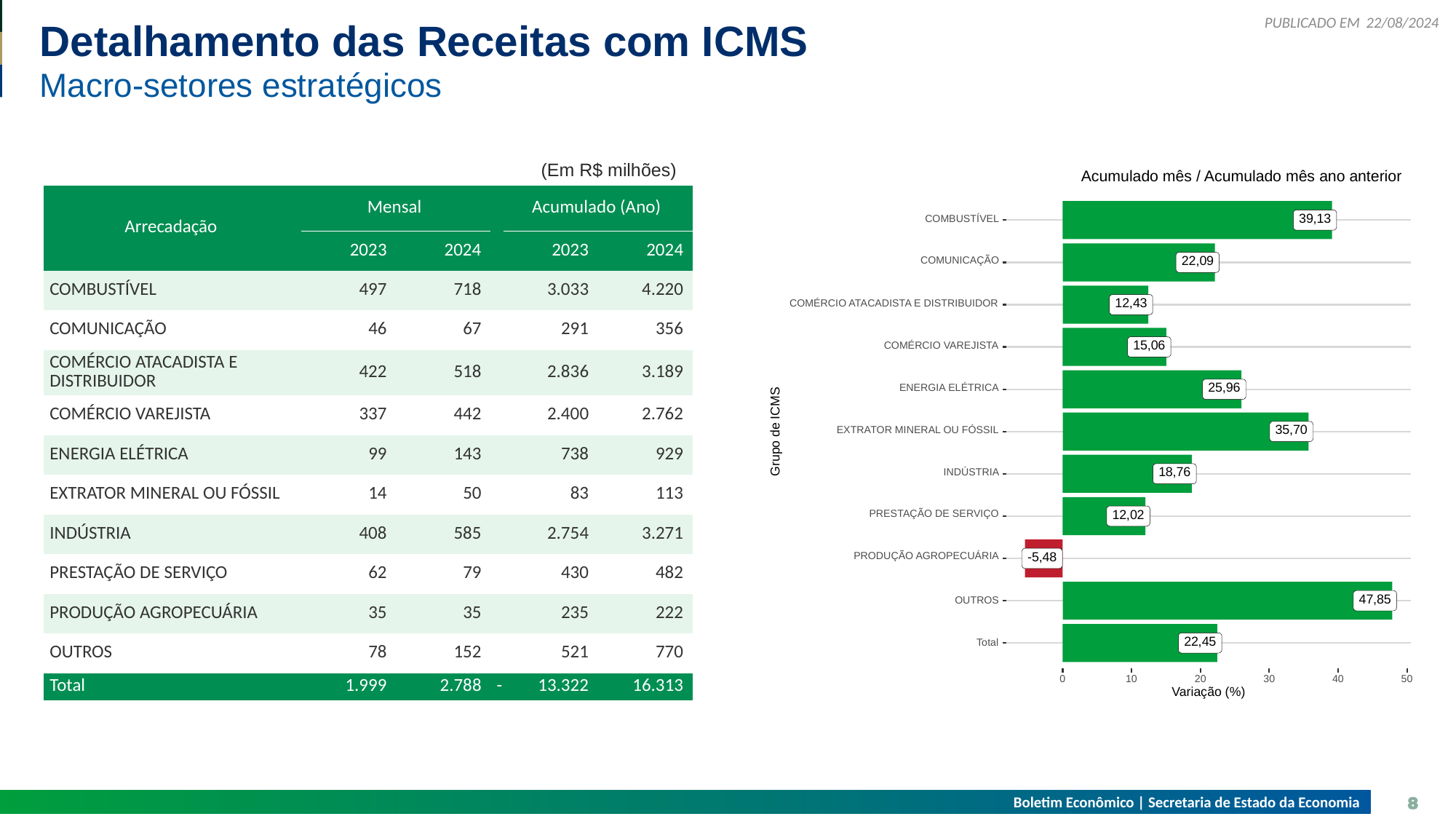

22/08/2024
# Detalhamento das Receitas com ICMS
Macro-setores estratégicos
(Em R$ milhões)

Acumulado mês / Acumulado mês ano anterior

39,13
COMBUSTÍVEL

COMUNICAÇÃO
22,09

12,43
COMÉRCIO ATACADISTA E DISTRIBUIDOR

15,06
COMÉRCIO VAREJISTA

25,96
ENERGIA ELÉTRICA

35,70
Grupo de ICMS
EXTRATOR MINERAL OU FÓSSIL

18,76
INDÚSTRIA

PRESTAÇÃO DE SERVIÇO
12,02

PRODUÇÃO AGROPECUÁRIA
-5,48

47,85
OUTROS

22,45
Total

30
0
10
20
40
50
Variação (%)
| Arrecadação | Mensal | Mensal |  | Acumulado (Ano) | Acumulado (Ano) |
| --- | --- | --- | --- | --- | --- |
| Arrecadação | 2023 | 2024 |  | 2023 | 2024 |
| COMBUSTÍVEL | 497 | 718 |  | 3.033 | 4.220 |
| COMUNICAÇÃO | 46 | 67 |  | 291 | 356 |
| COMÉRCIO ATACADISTA E DISTRIBUIDOR | 422 | 518 |  | 2.836 | 3.189 |
| COMÉRCIO VAREJISTA | 337 | 442 |  | 2.400 | 2.762 |
| ENERGIA ELÉTRICA | 99 | 143 |  | 738 | 929 |
| EXTRATOR MINERAL OU FÓSSIL | 14 | 50 |  | 83 | 113 |
| INDÚSTRIA | 408 | 585 |  | 2.754 | 3.271 |
| PRESTAÇÃO DE SERVIÇO | 62 | 79 |  | 430 | 482 |
| PRODUÇÃO AGROPECUÁRIA | 35 | 35 |  | 235 | 222 |
| OUTROS | 78 | 152 |  | 521 | 770 |
| Total | 1.999 | 2.788 | - | 13.322 | 16.313 |
Boletim Econômico | Secretaria de Estado da Economia
8